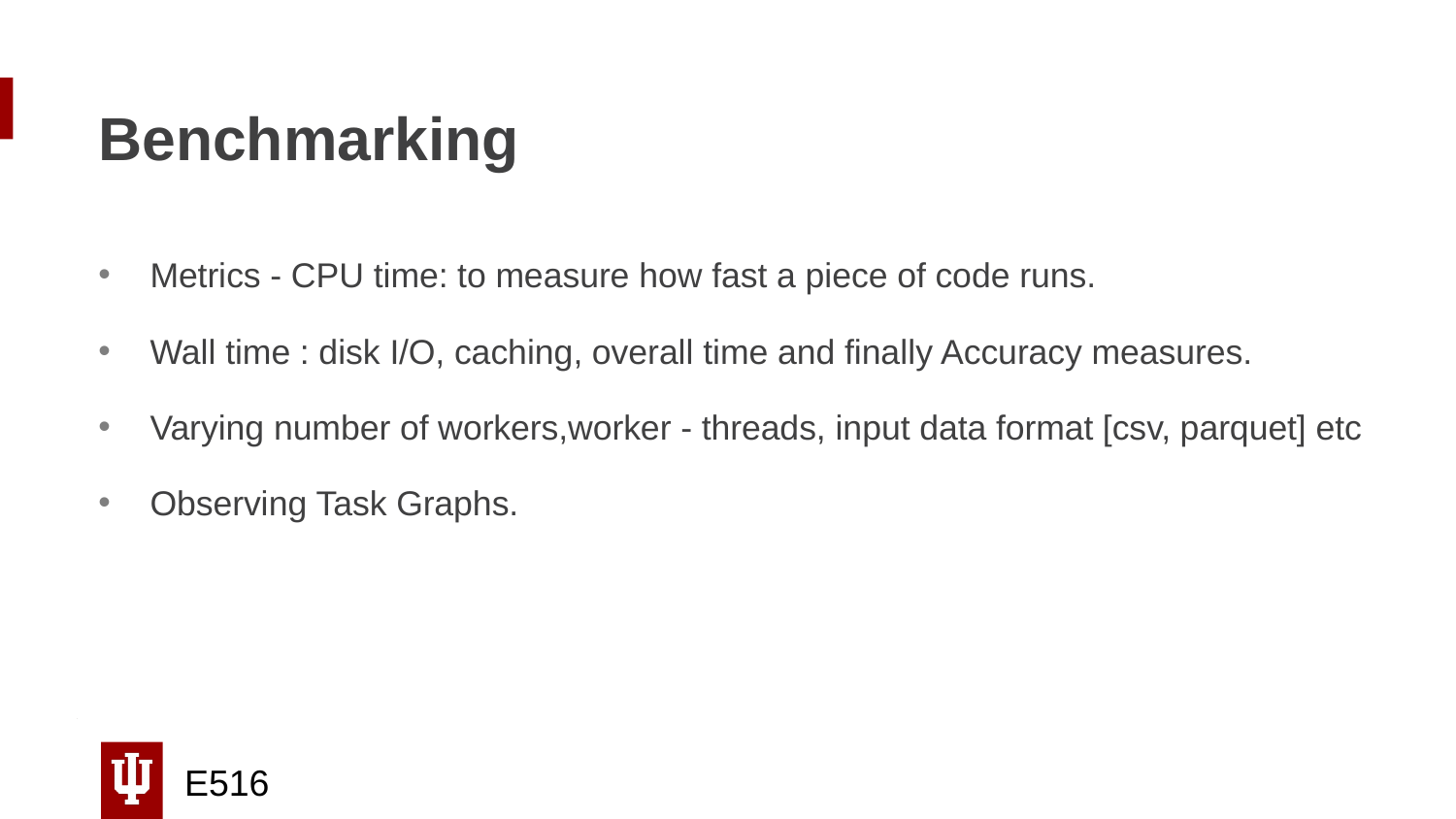

# Benchmarking
Metrics - CPU time: to measure how fast a piece of code runs.
Wall time : disk I/O, caching, overall time and finally Accuracy measures.
Varying number of workers,worker - threads, input data format [csv, parquet] etc
Observing Task Graphs.
E516